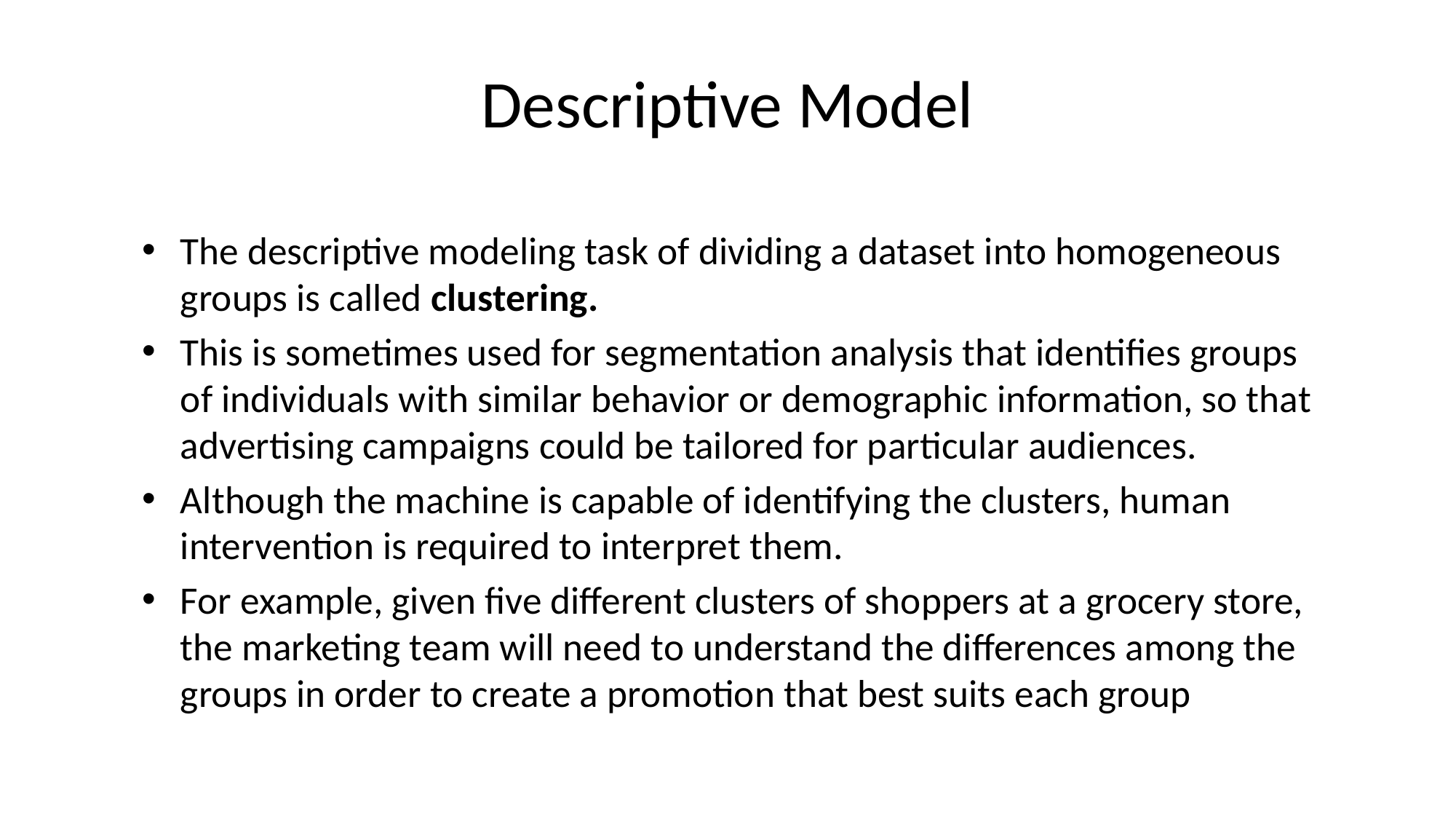

# Descriptive Model
The descriptive modeling task of dividing a dataset into homogeneous groups is called clustering.
This is sometimes used for segmentation analysis that identifies groups of individuals with similar behavior or demographic information, so that advertising campaigns could be tailored for particular audiences.
Although the machine is capable of identifying the clusters, human intervention is required to interpret them.
For example, given five different clusters of shoppers at a grocery store, the marketing team will need to understand the differences among the groups in order to create a promotion that best suits each group